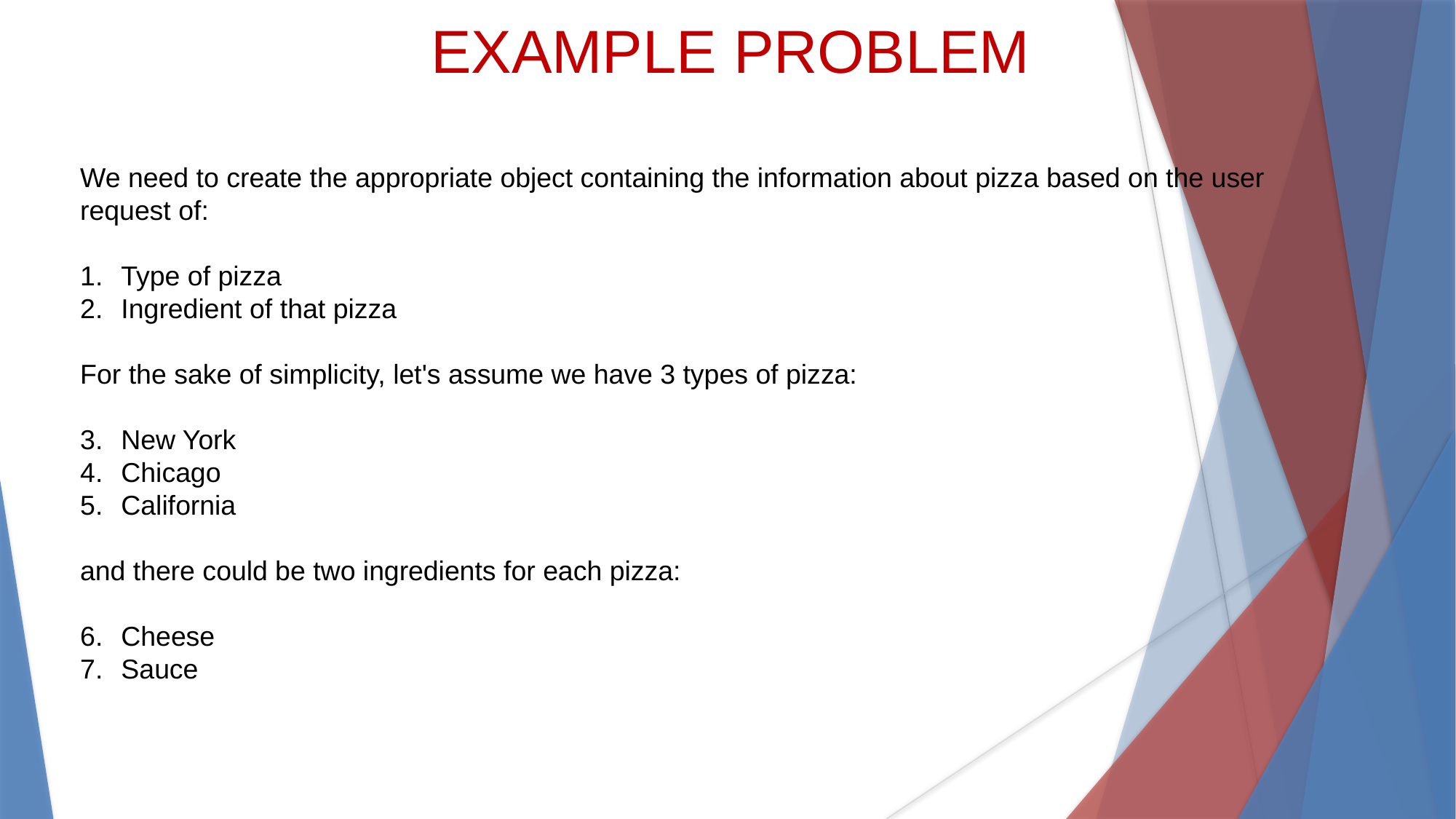

EXAMPLE PROBLEM
We need to create the appropriate object containing the information about pizza based on the user request of:

Type of pizza
Ingredient of that pizza

For the sake of simplicity, let's assume we have 3 types of pizza:

New York
Chicago
California

and there could be two ingredients for each pizza:

Cheese
Sauce